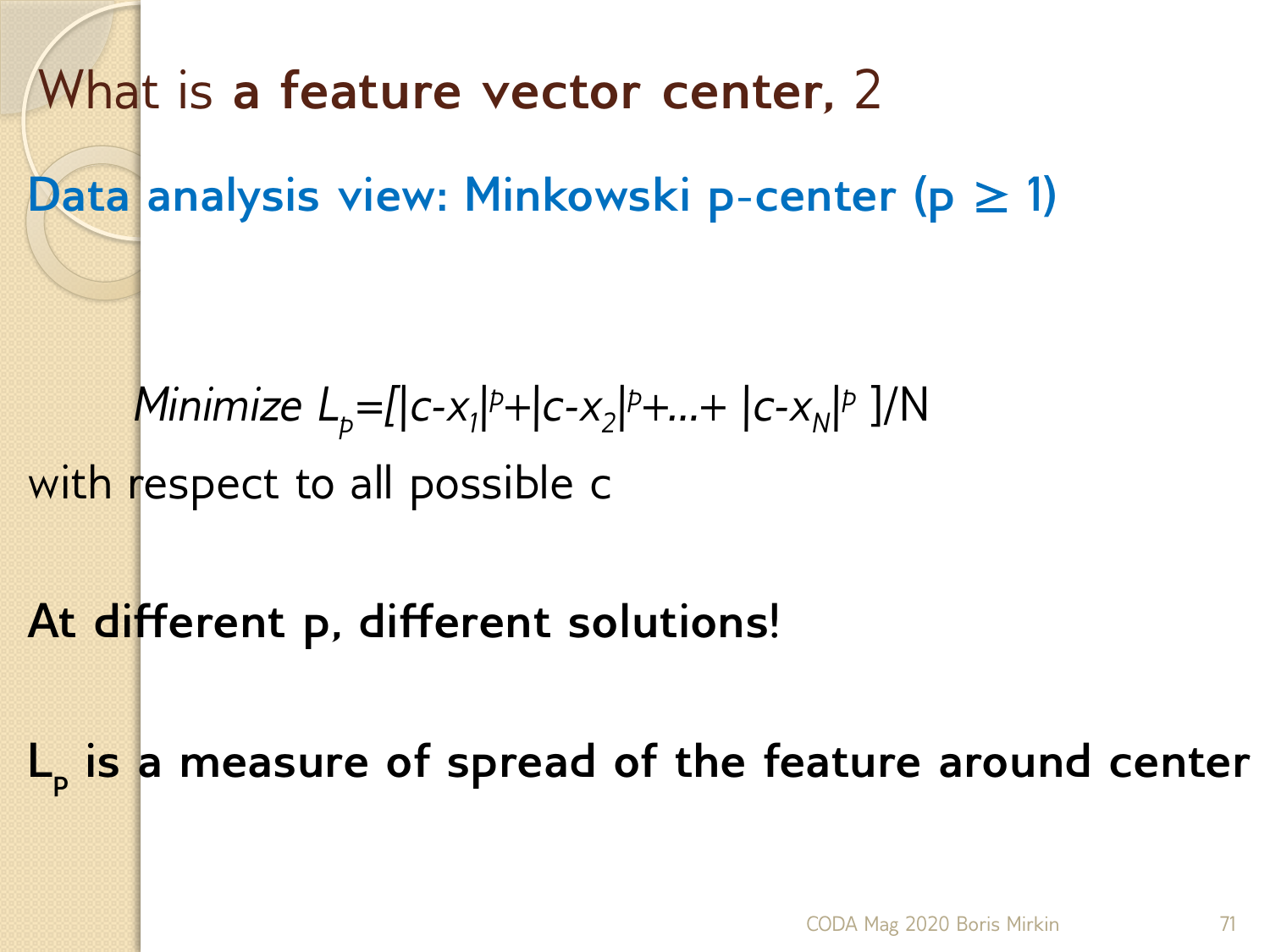

# What is a feature vector center, 2
Data analysis view: Minkowski p-center (p ≥ 1)

       Minimize Lp=[|c-x1|p+|c-x2|p+…+ |c-xN|p ]/N
with respect to all possible c

At different p, different solutions!

Lp is a measure of spread of the feature around center
CODA Mag 2020 Boris Mirkin
71